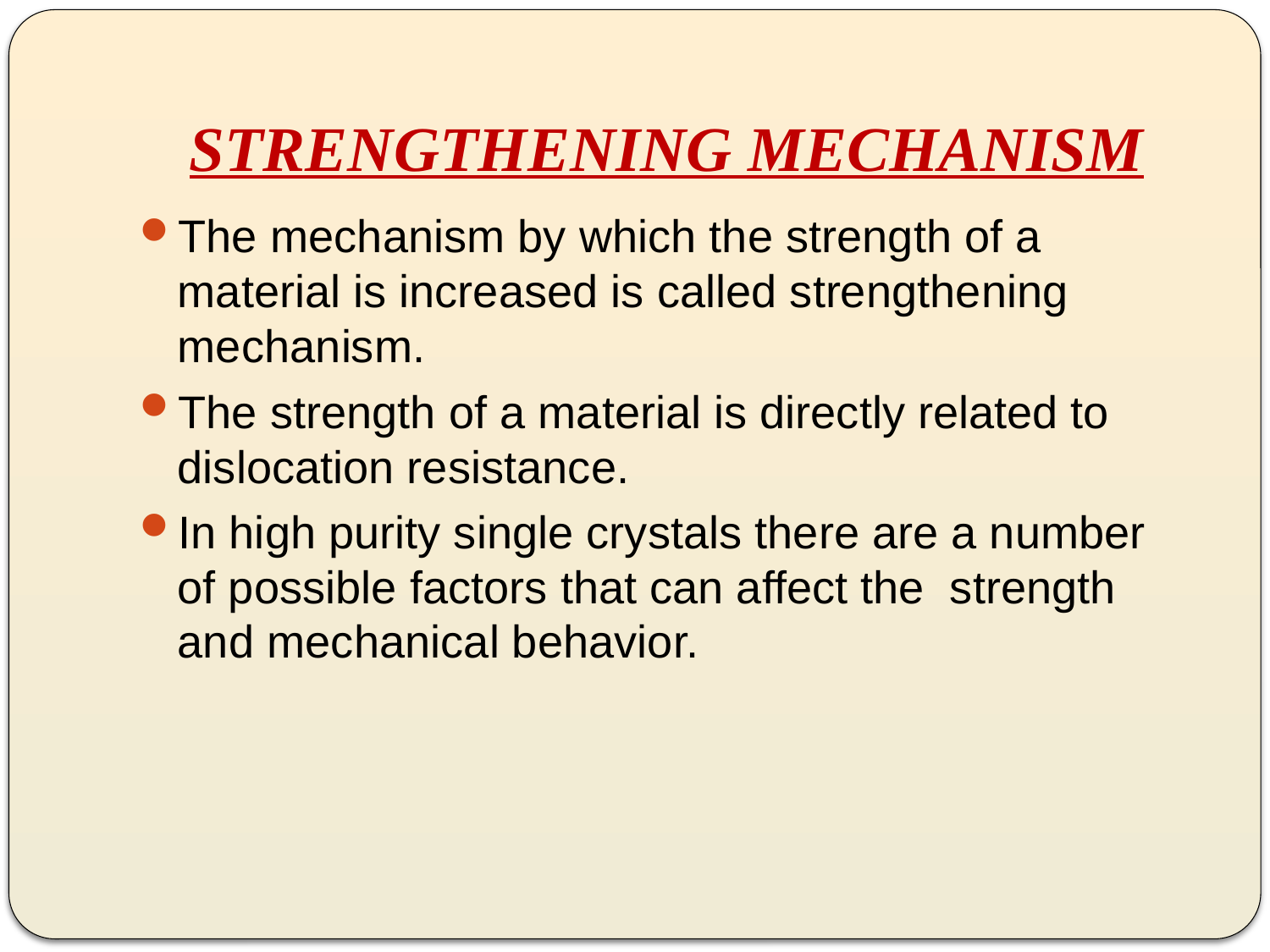

# STRENGTHENING MECHANISM
The mechanism by which the strength of a material is increased is called strengthening mechanism.
The strength of a material is directly related to dislocation resistance.
In high purity single crystals there are a number of possible factors that can affect the  strength and mechanical behavior.